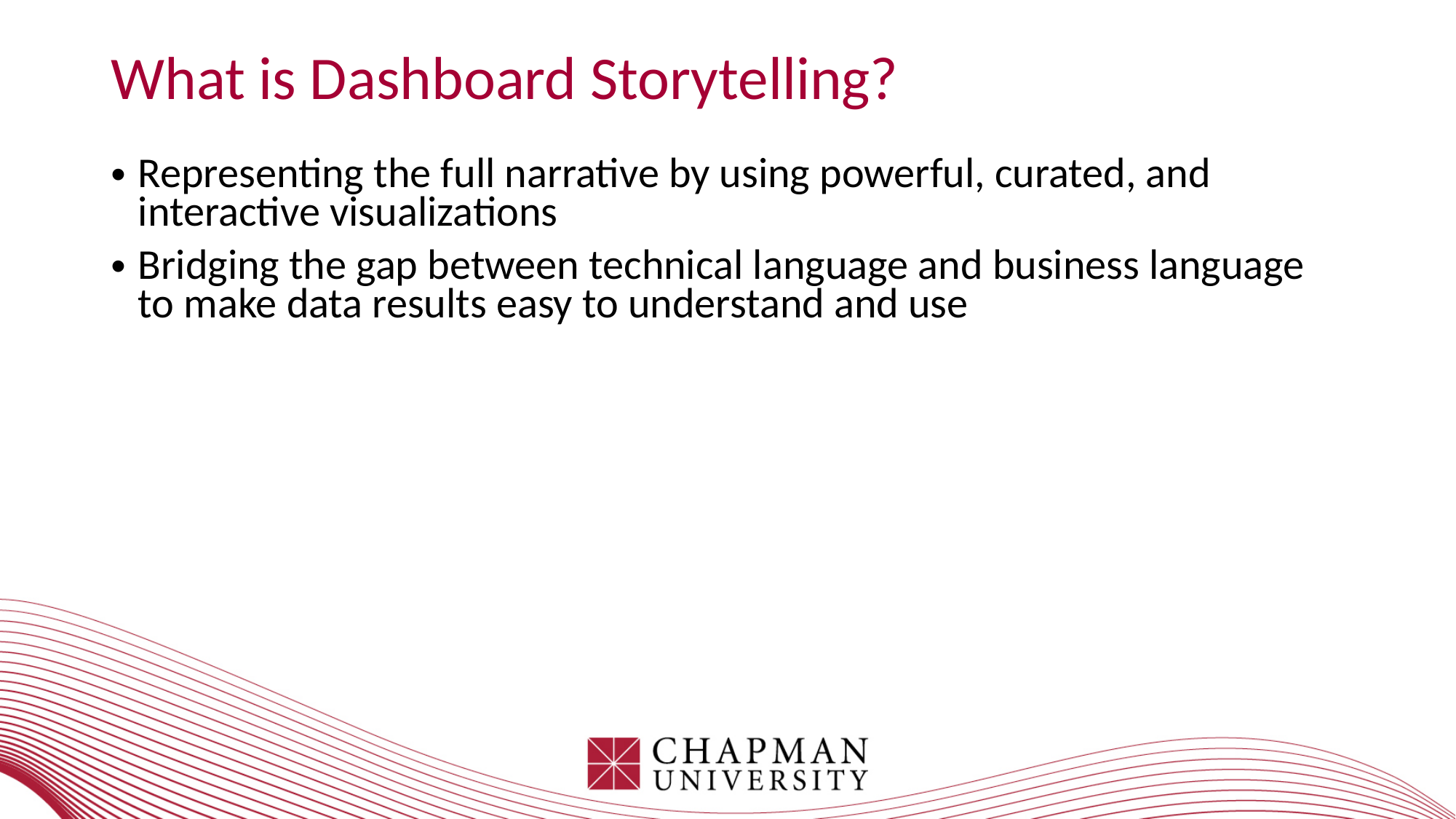

What is Dashboard Storytelling?
Representing the full narrative by using powerful, curated, and interactive visualizations
Bridging the gap between technical language and business language to make data results easy to understand and use